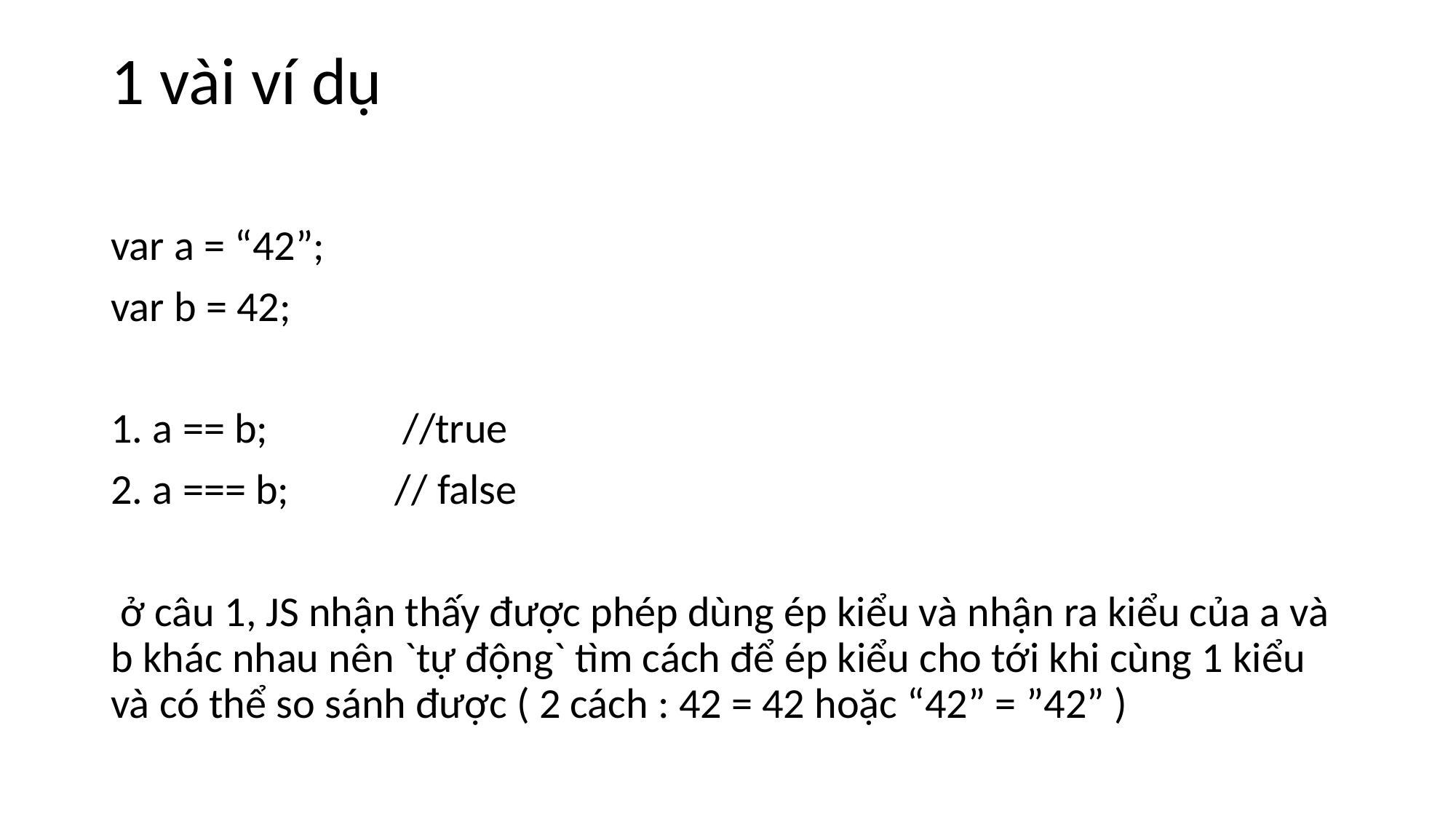

# 1 vài ví dụ
var a = “42”;
var b = 42;

1. a == b;              //true
2. a === b;           // false

 ở câu 1, JS nhận thấy được phép dùng ép kiểu và nhận ra kiểu của a và b khác nhau nên `tự động` tìm cách để ép kiểu cho tới khi cùng 1 kiểu và có thể so sánh được ( 2 cách : 42 = 42 hoặc “42” = ”42” )